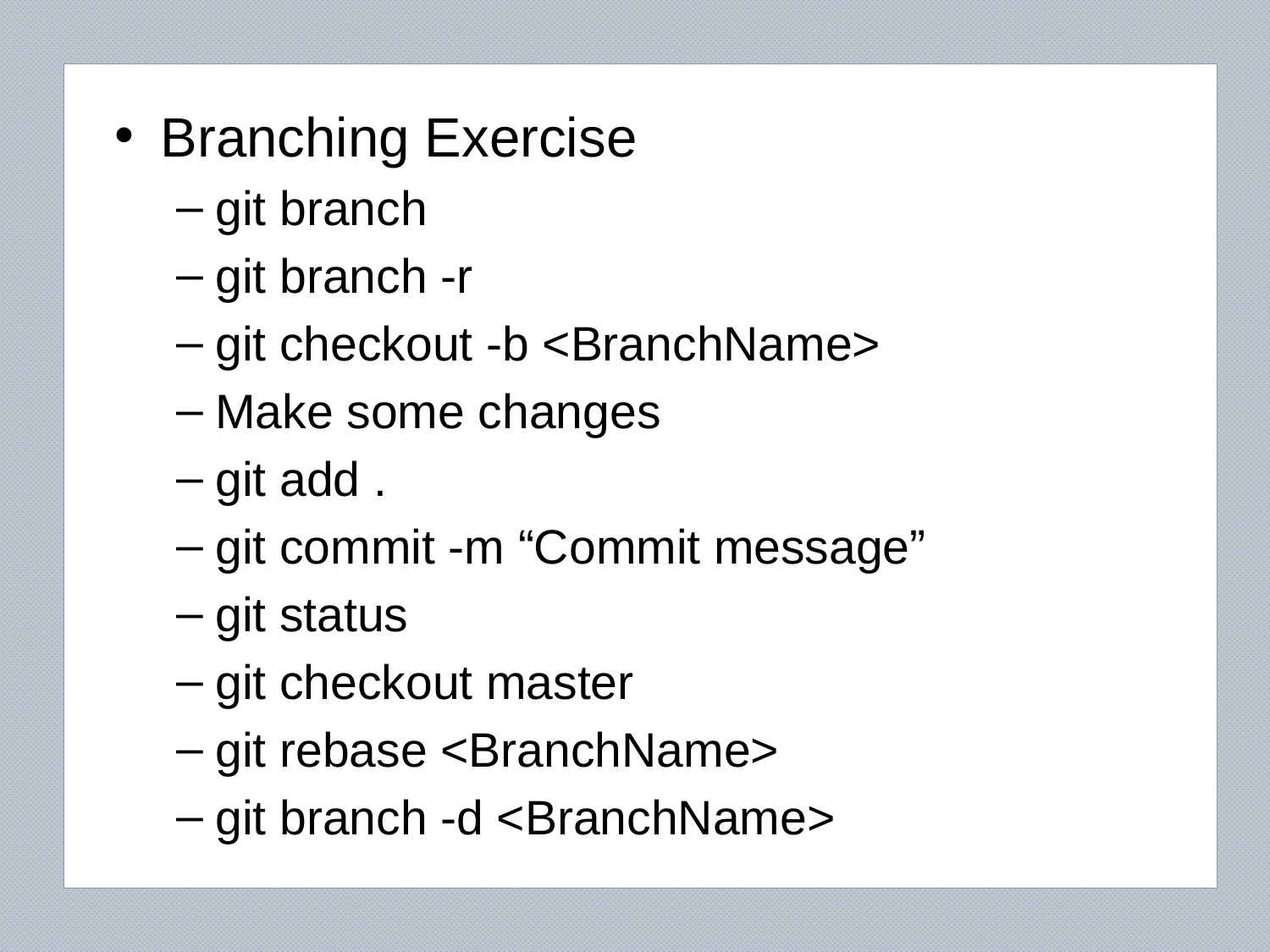

Branching Exercise
git branch
git branch -r
git checkout -b <BranchName>
Make some changes
git add .
git commit -m “Commit message”
git status
git checkout master
git rebase <BranchName>
git branch -d <BranchName>